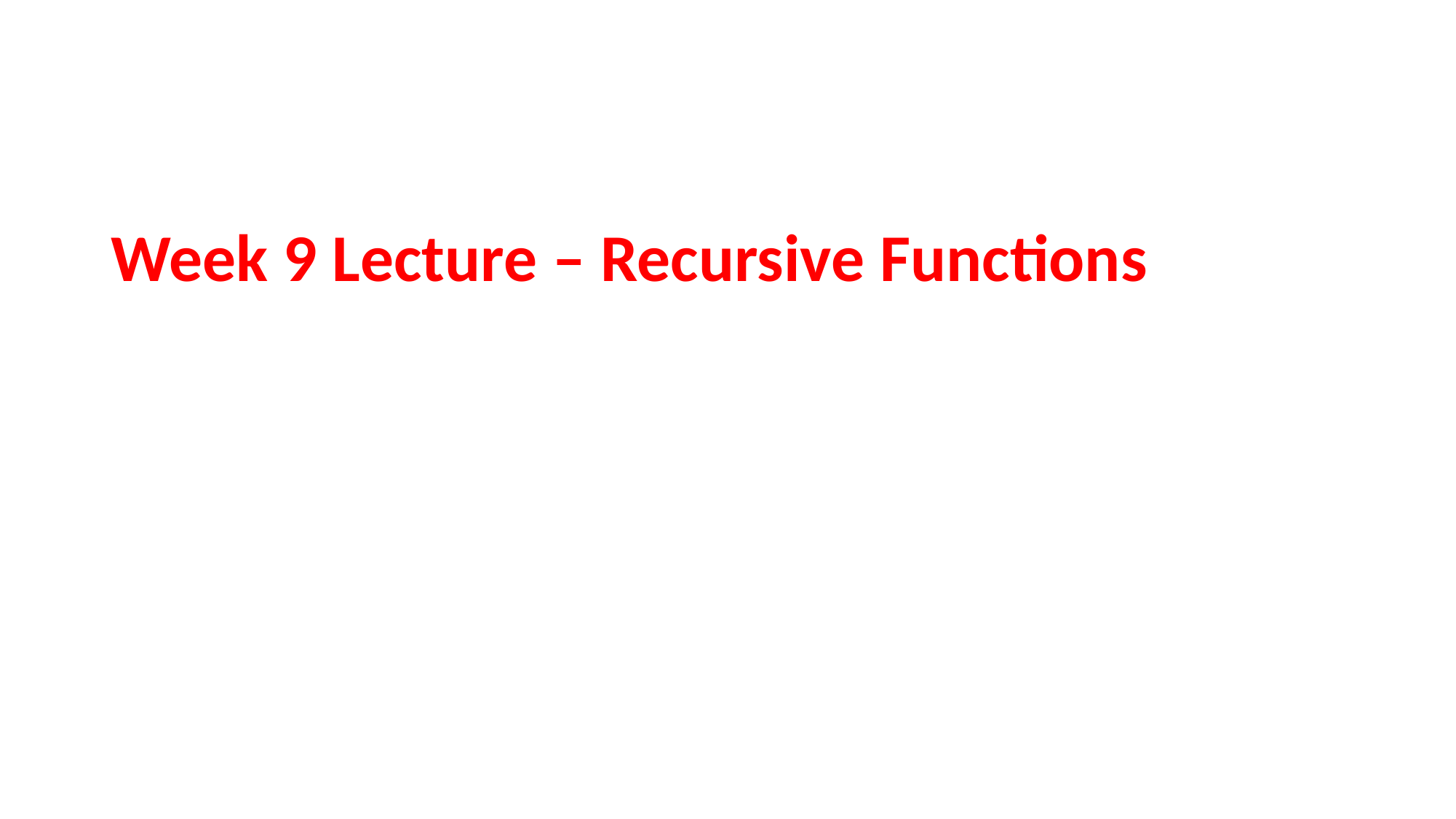

#
Week 9 Lecture – Recursive Functions